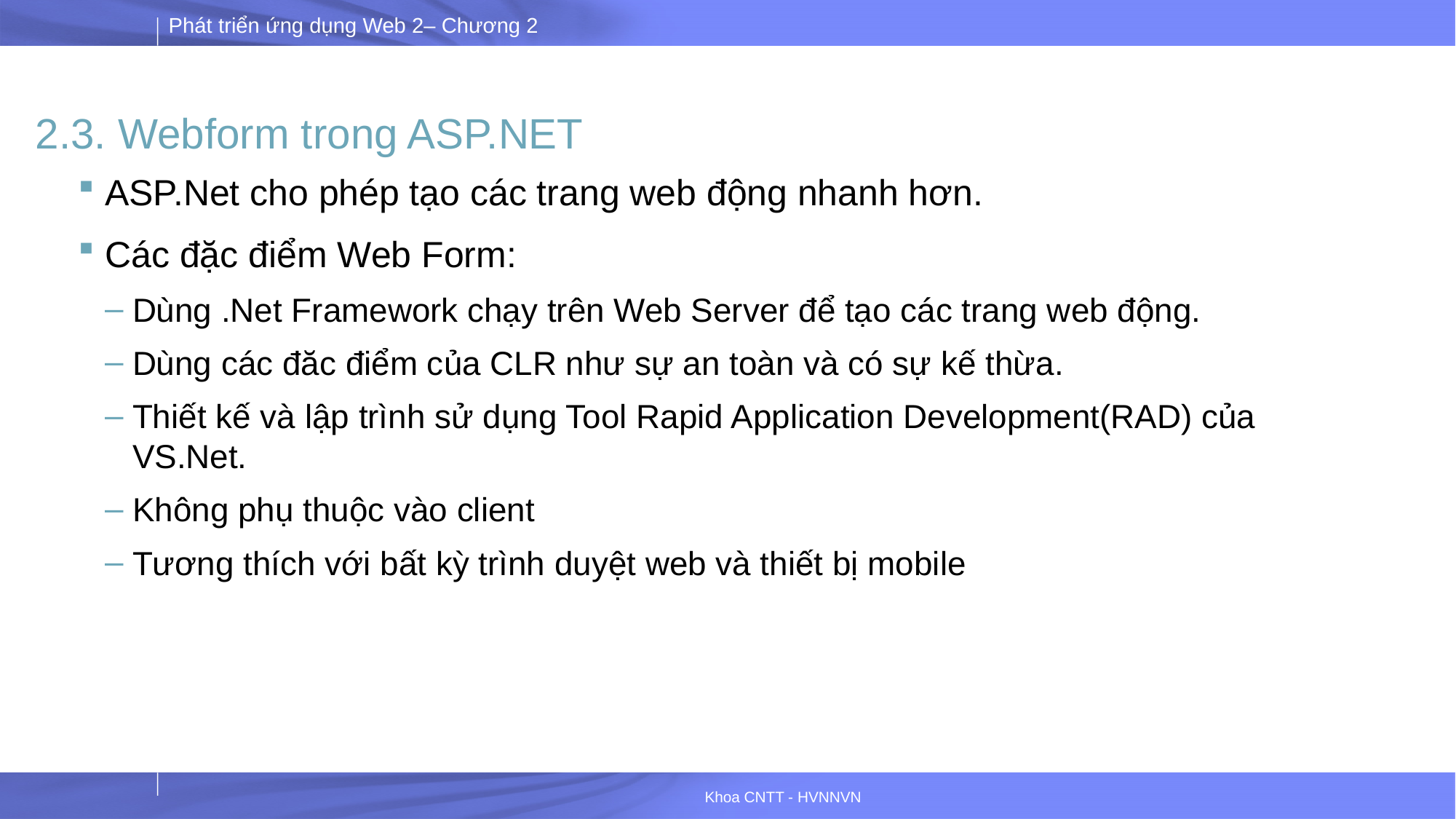

# 2.3. Webform trong ASP.NET
ASP.Net cho phép tạo các trang web động nhanh hơn.
Các đặc điểm Web Form:
Dùng .Net Framework chạy trên Web Server để tạo các trang web động.
Dùng các đăc điểm của CLR như sự an toàn và có sự kế thừa.
Thiết kế và lập trình sử dụng Tool Rapid Application Development(RAD) của VS.Net.
Không phụ thuộc vào client
Tương thích với bất kỳ trình duyệt web và thiết bị mobile